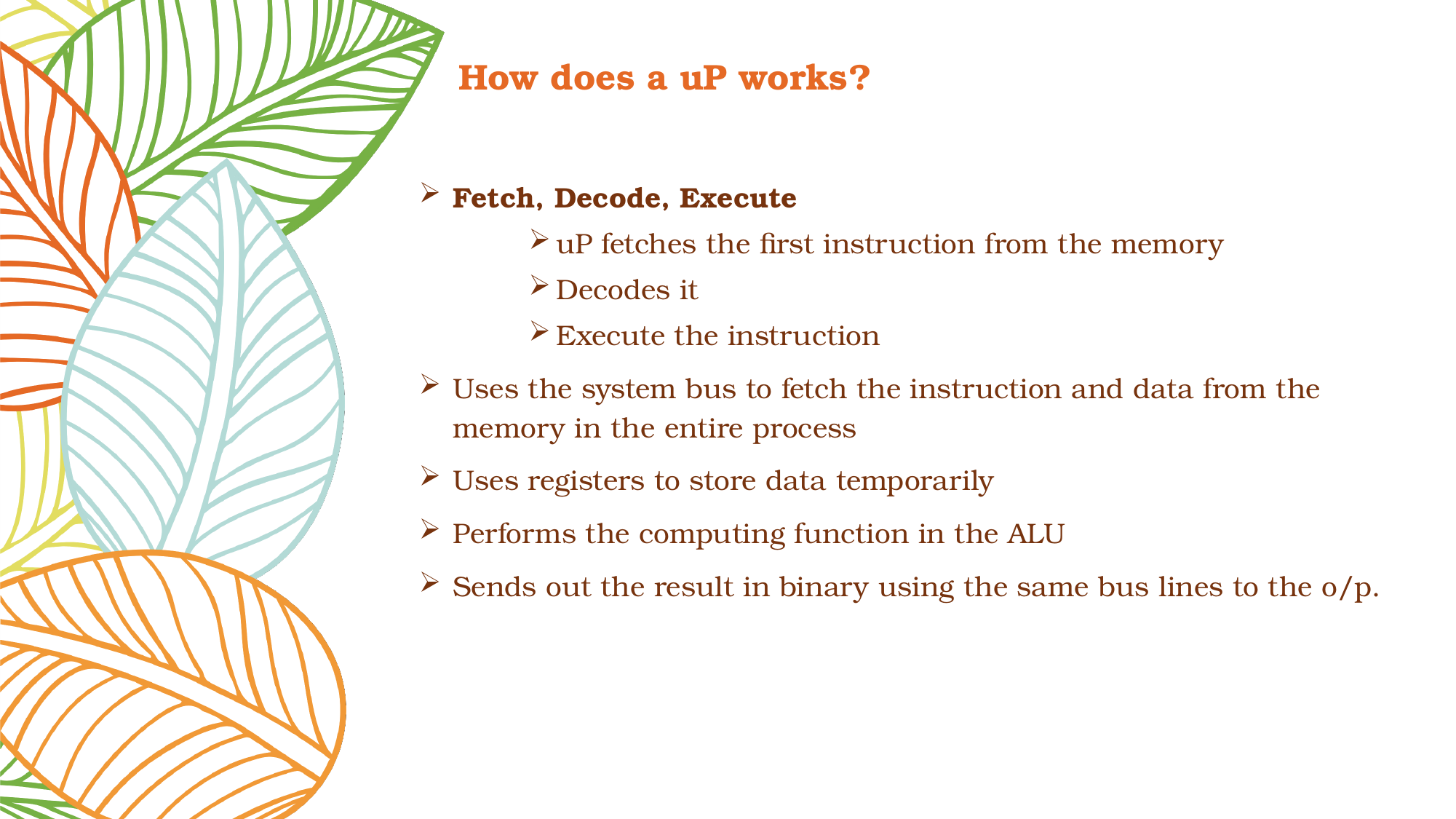

# How does a uP works?
Fetch, Decode, Execute
uP fetches the first instruction from the memory
Decodes it
Execute the instruction
Uses the system bus to fetch the instruction and data from the memory in the entire process
Uses registers to store data temporarily
Performs the computing function in the ALU
Sends out the result in binary using the same bus lines to the o/p.